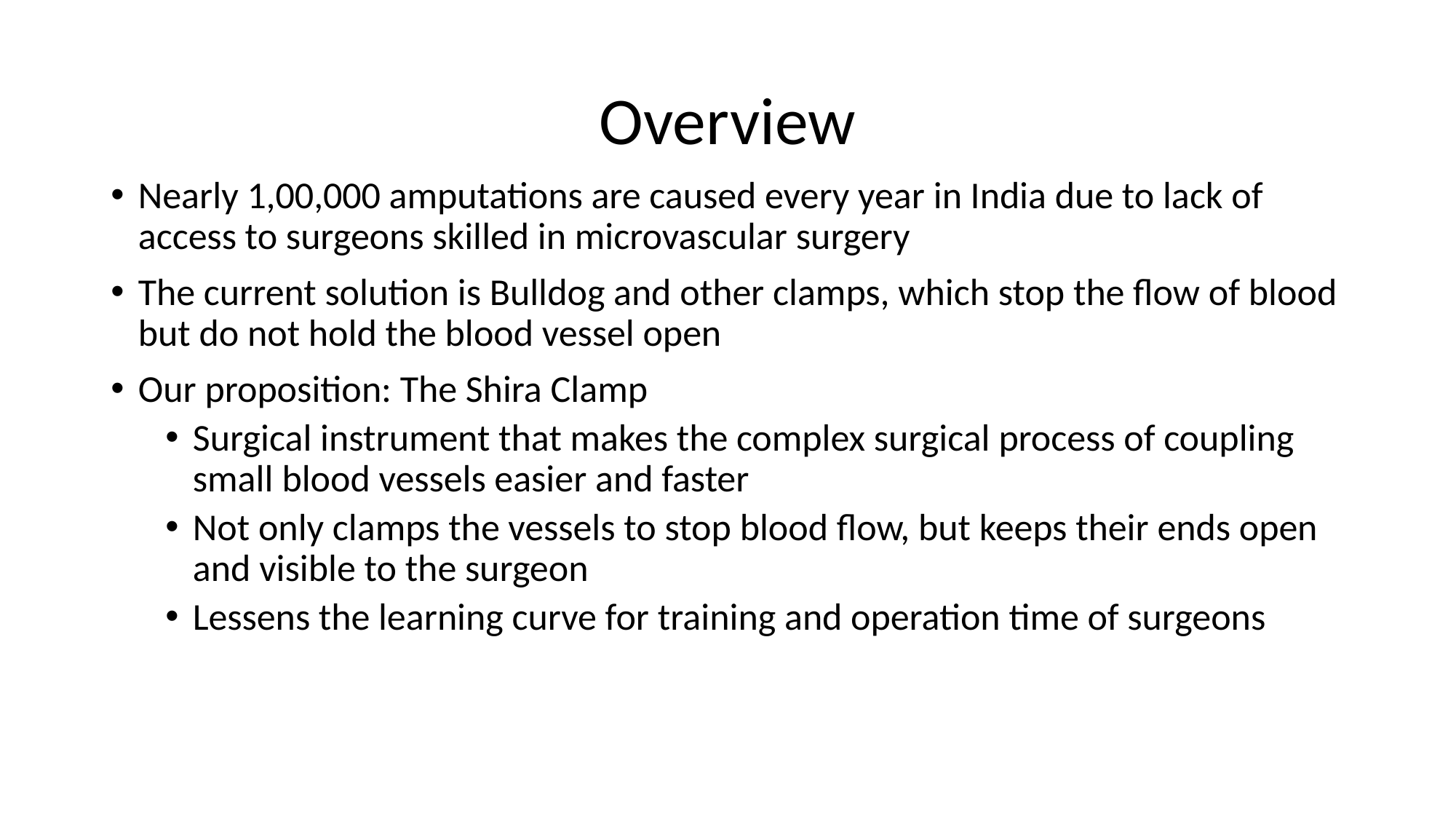

# Overview
Nearly 1,00,000 amputations are caused every year in India due to lack of access to surgeons skilled in microvascular surgery
The current solution is Bulldog and other clamps, which stop the flow of blood but do not hold the blood vessel open
Our proposition: The Shira Clamp
Surgical instrument that makes the complex surgical process of coupling small blood vessels easier and faster
Not only clamps the vessels to stop blood flow, but keeps their ends open and visible to the surgeon
Lessens the learning curve for training and operation time of surgeons